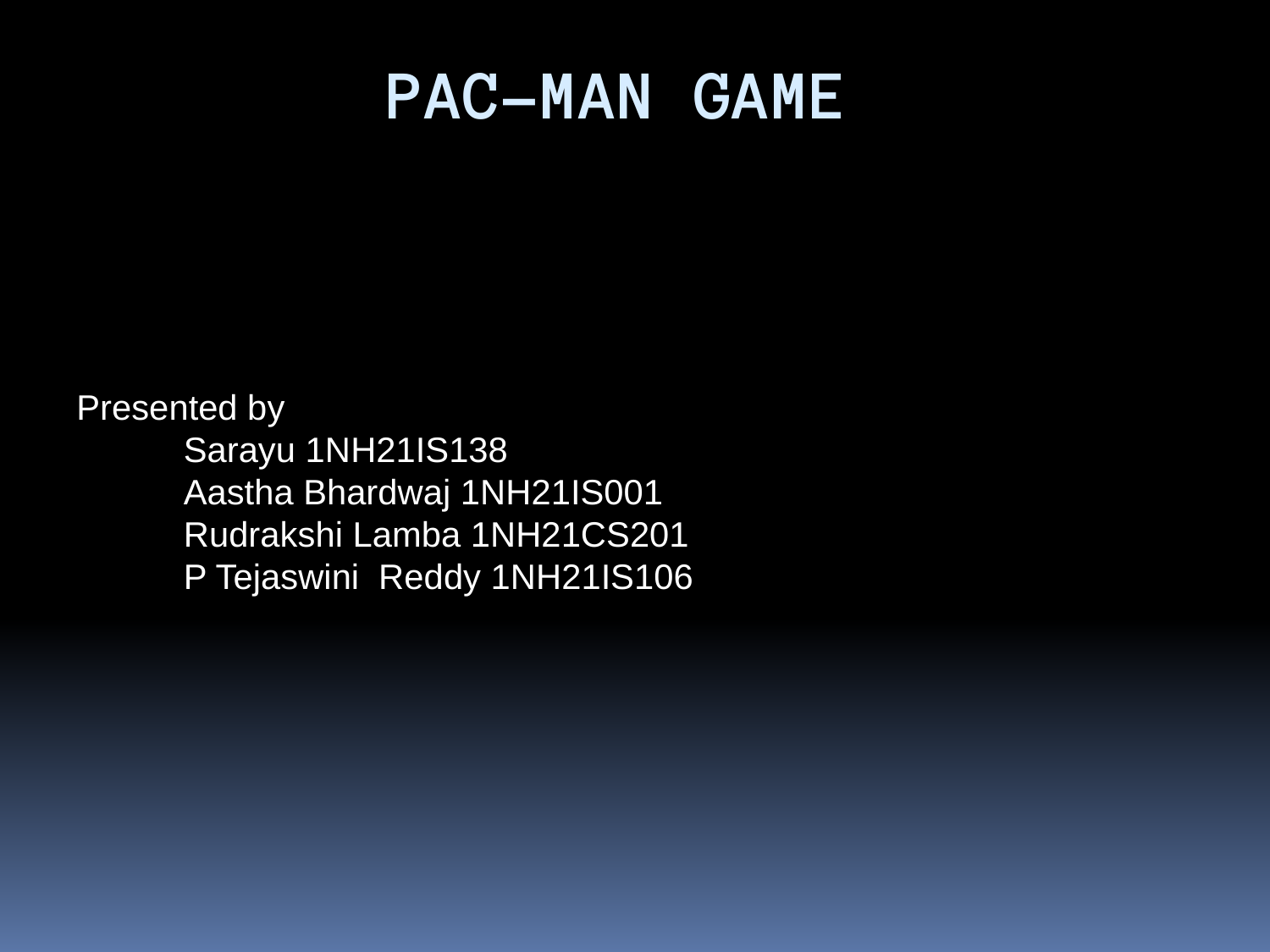

# Pac-MAN GAME
 Presented by
            Sarayu 1NH21IS138
            Aastha Bhardwaj 1NH21IS001
            Rudrakshi Lamba 1NH21CS201
            P Tejaswini  Reddy 1NH21IS106